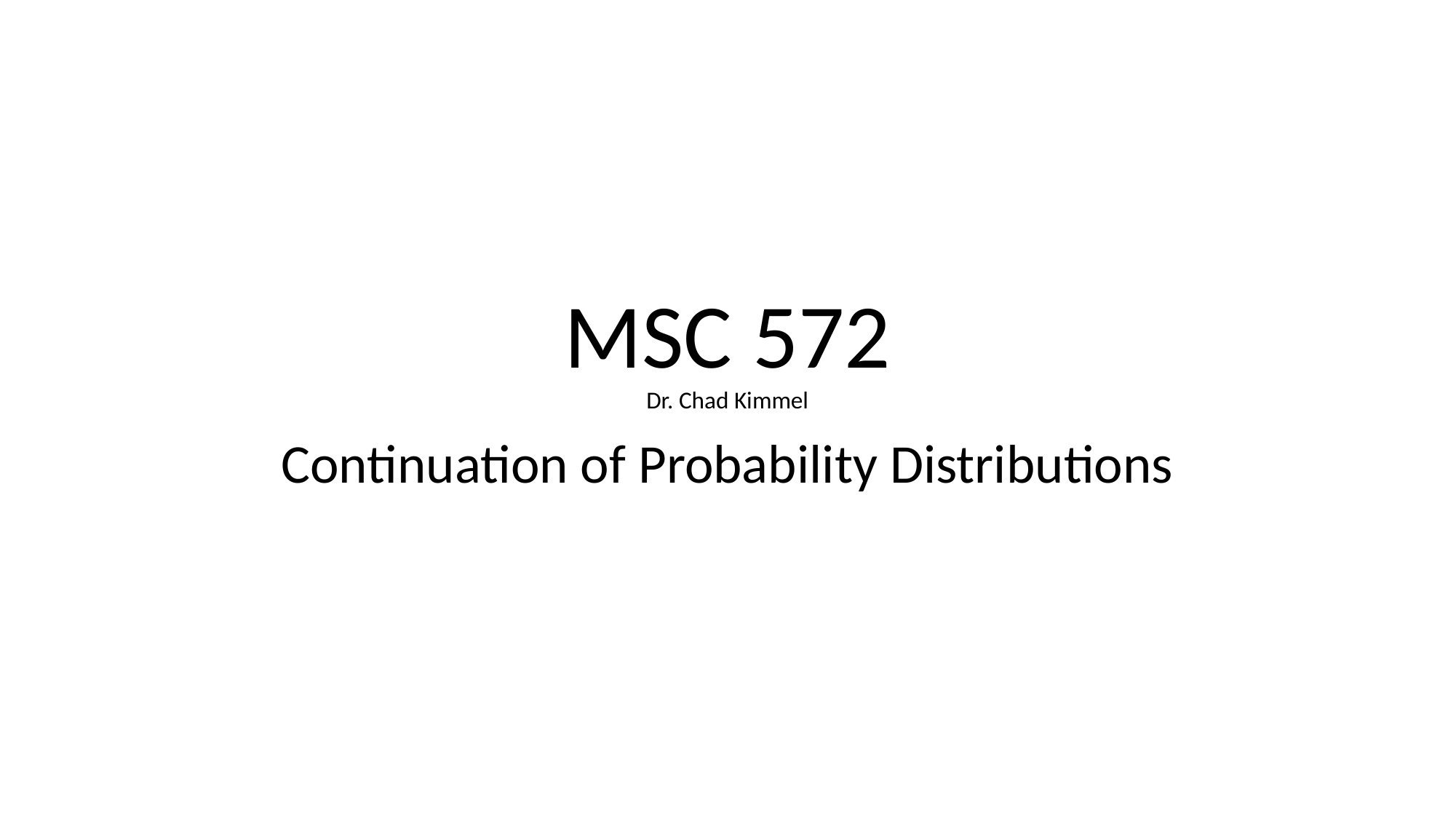

# MSC 572 Dr. Chad Kimmel
Continuation of Probability Distributions